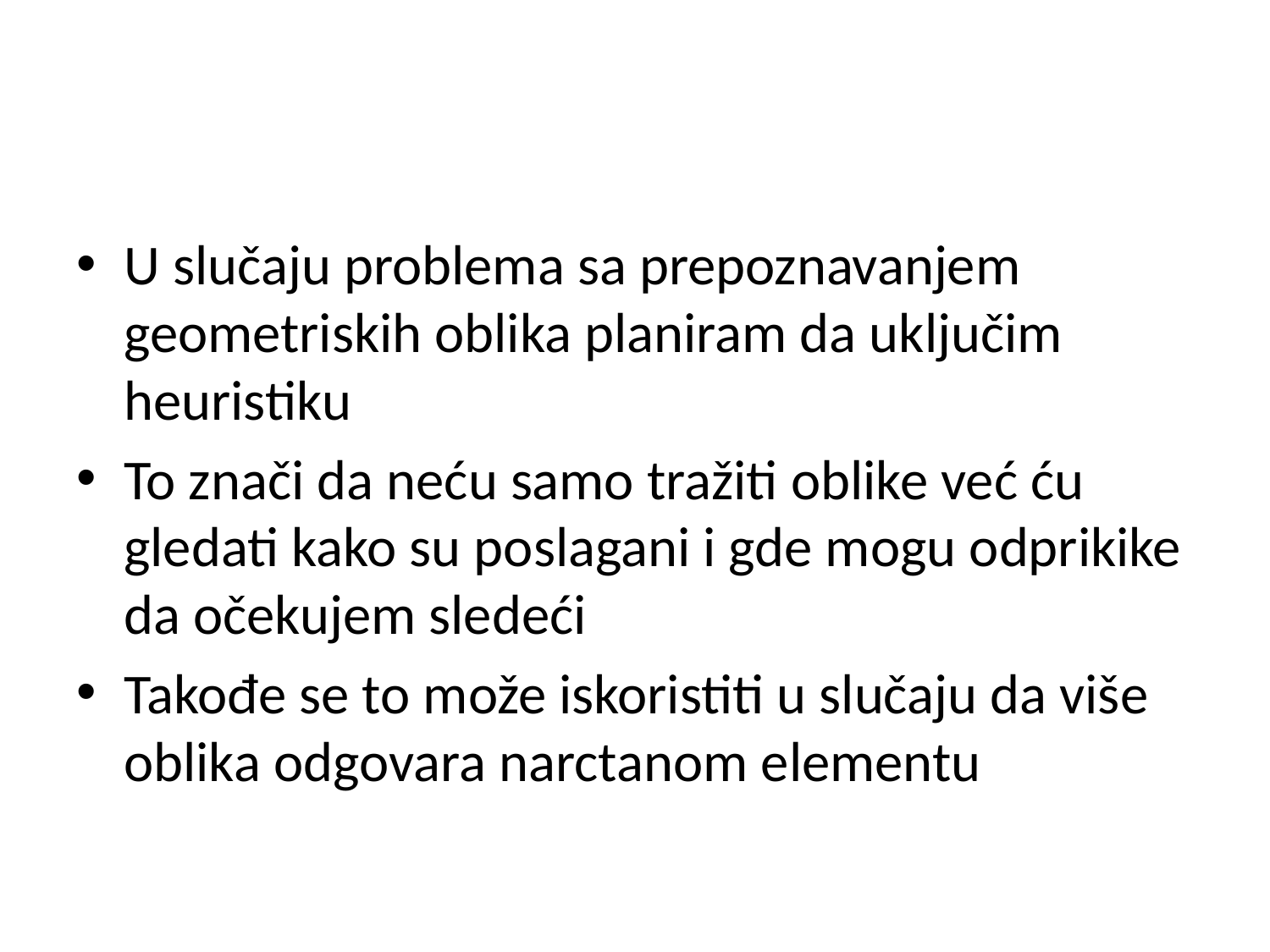

#
U slučaju problema sa prepoznavanjem geometriskih oblika planiram da uključim heuristiku
To znači da neću samo tražiti oblike već ću gledati kako su poslagani i gde mogu odprikike da očekujem sledeći
Takođe se to može iskoristiti u slučaju da više oblika odgovara narctanom elementu